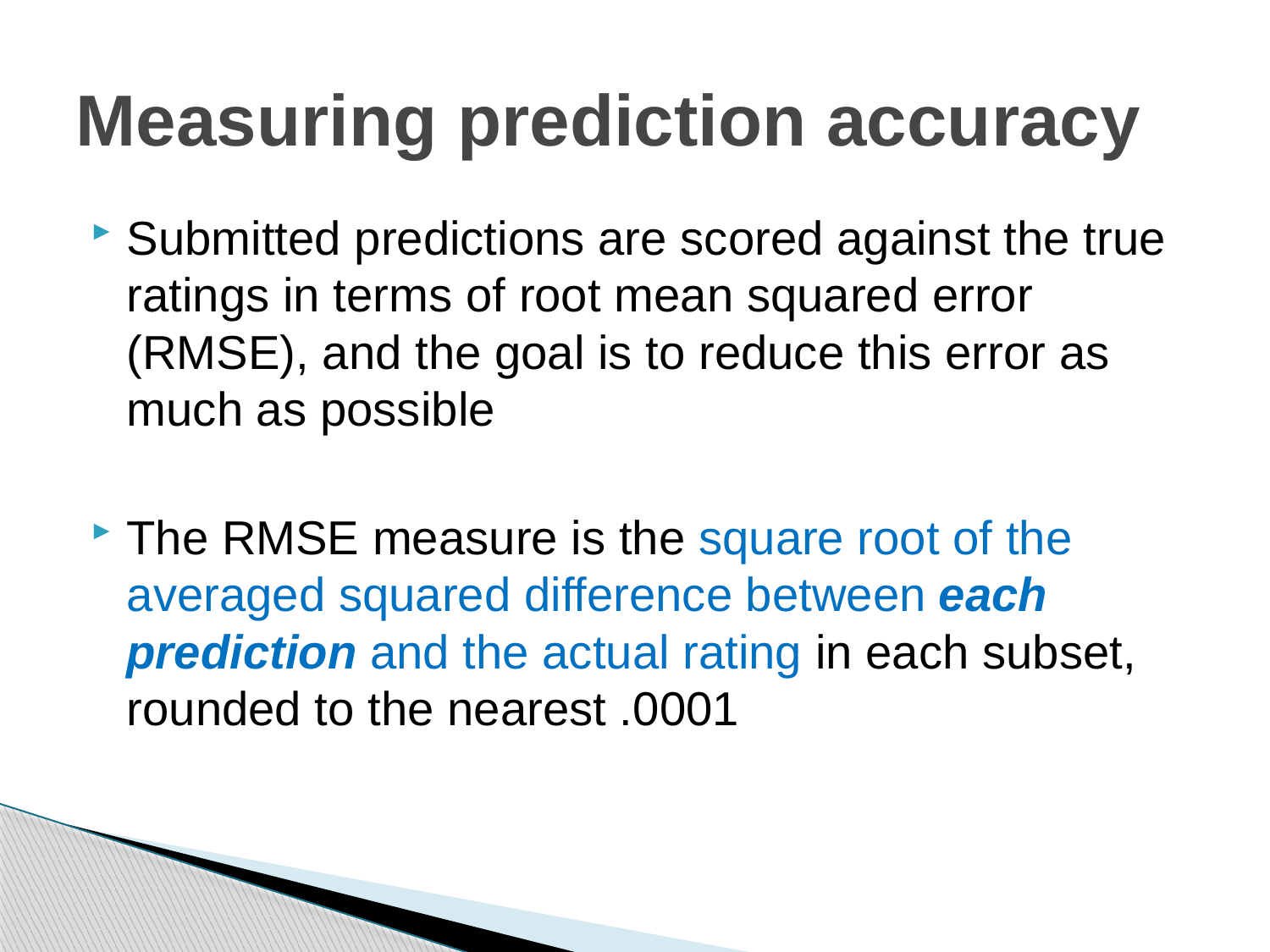

# Measuring prediction accuracy
Submitted predictions are scored against the true ratings in terms of root mean squared error (RMSE), and the goal is to reduce this error as much as possible

The RMSE measure is the square root of the averaged squared difference between each prediction and the actual rating in each subset, rounded to the nearest .0001